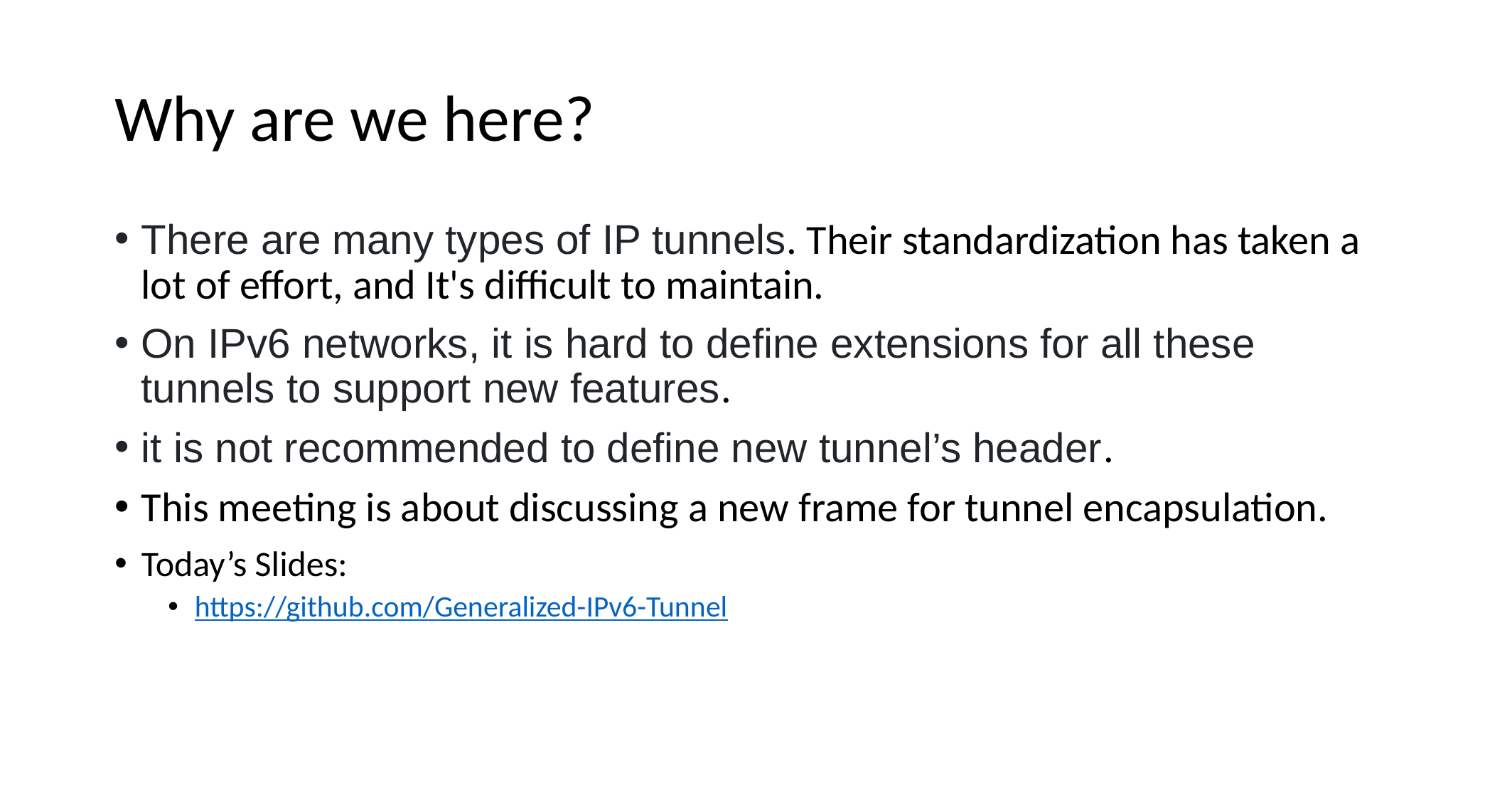

# Why are we here?
There are many types of IP tunnels. Their standardization has taken a lot of effort, and It's difficult to maintain.
On IPv6 networks, it is hard to define extensions for all these tunnels to support new features.
it is not recommended to define new tunnel’s header.
This meeting is about discussing a new frame for tunnel encapsulation.
Today’s Slides:
https://github.com/Generalized-IPv6-Tunnel